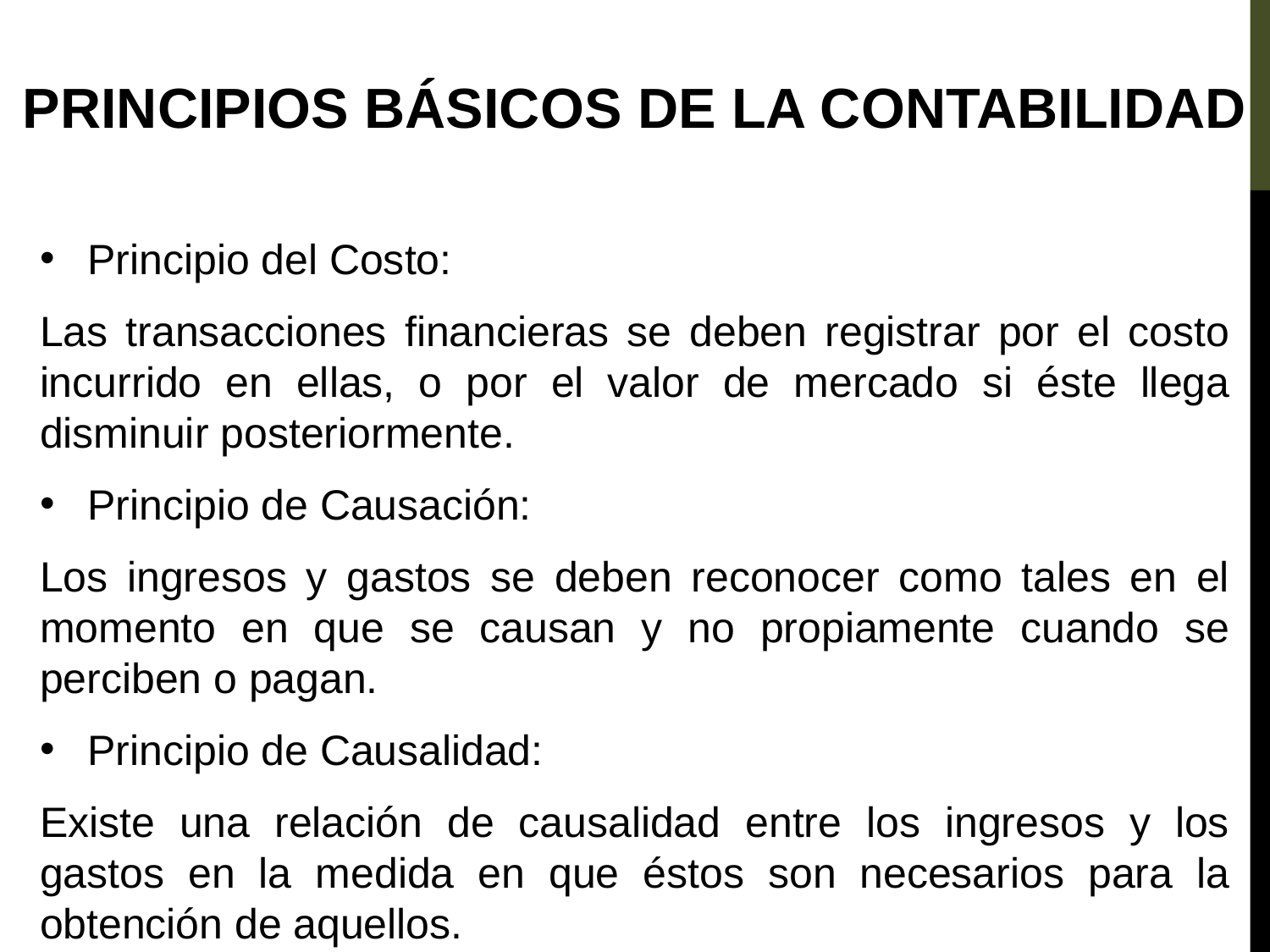

PRINCIPIOS BÁSICOS DE LA CONTABILIDAD
Principio del Costo:
Las transacciones financieras se deben registrar por el costo incurrido en ellas, o por el valor de mercado si éste llega disminuir posteriormente.
Principio de Causación:
Los ingresos y gastos se deben reconocer como tales en el momento en que se causan y no propiamente cuando se perciben o pagan.
Principio de Causalidad:
Existe una relación de causalidad entre los ingresos y los gastos en la medida en que éstos son necesarios para la obtención de aquellos.